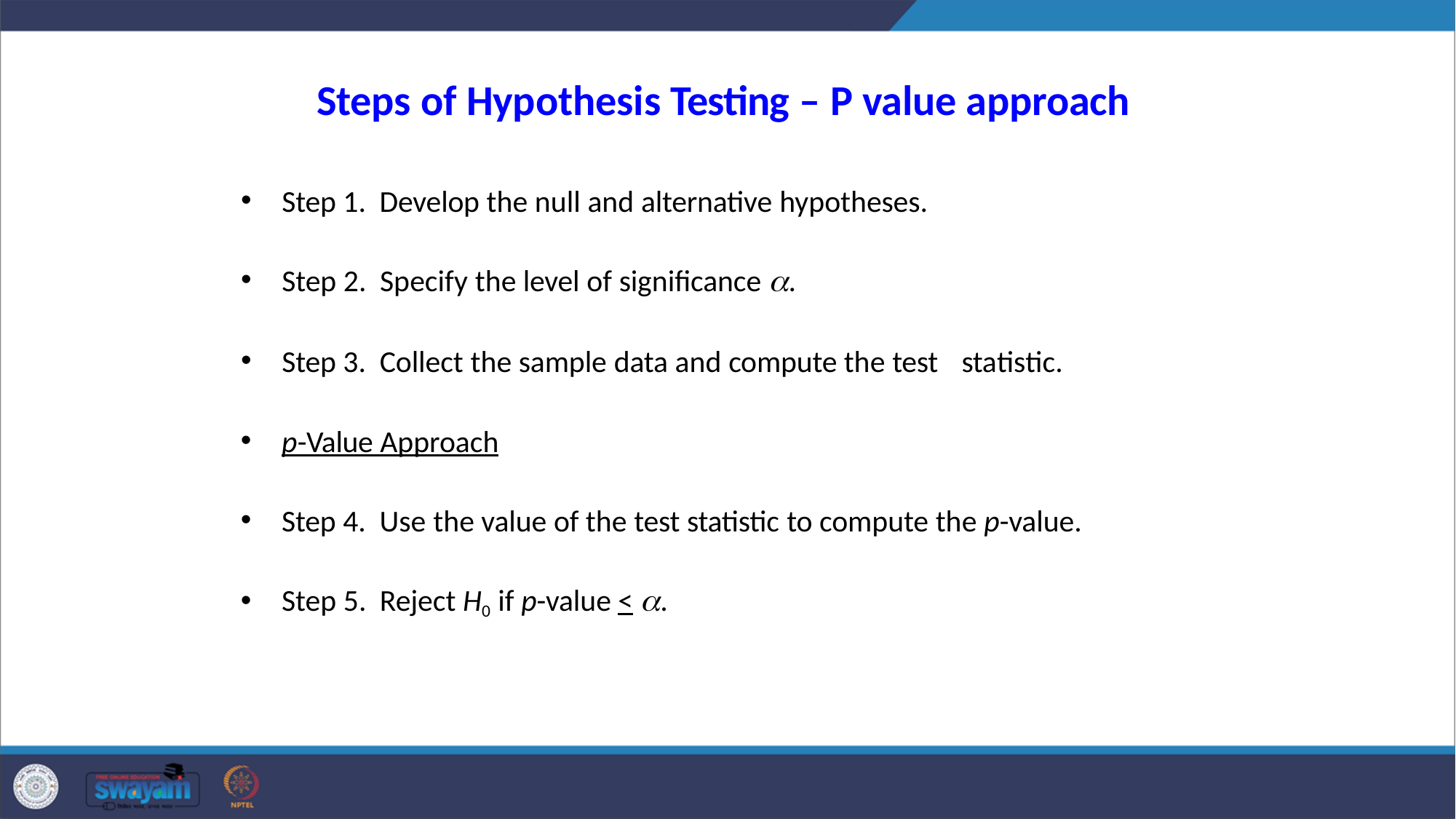

# Steps of Hypothesis Testing – P value approach
Step 1. Develop the null and alternative hypotheses.

Step 2. Specify the level of significance α.
Step 3. Collect the sample data and compute the test
statistic.
p-Value Approach

Step 4. Use the value of the test statistic to compute the p-value.

Step 5. Reject H0 if p-value < α.